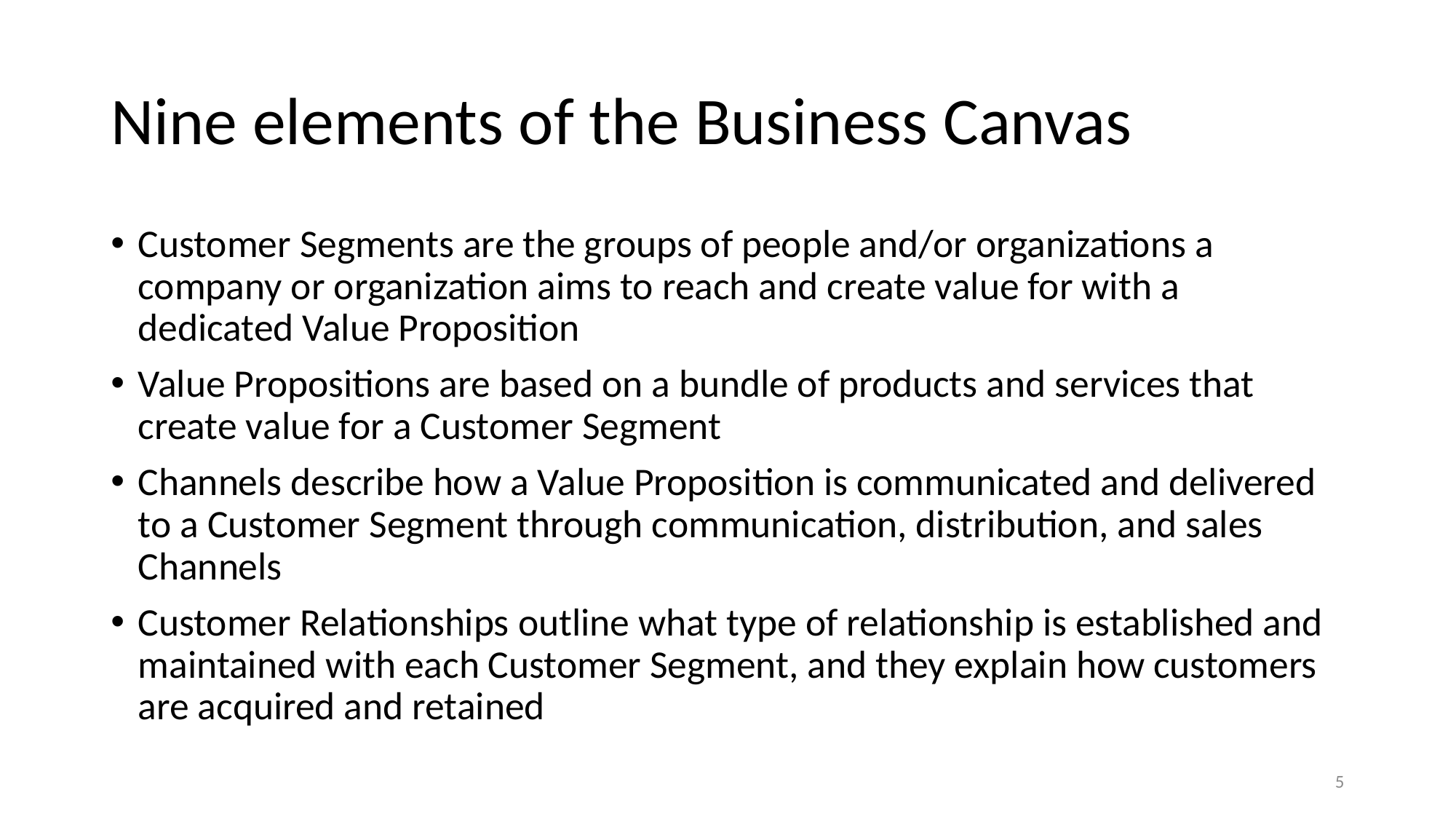

# Nine elements of the Business Canvas
Customer Segments are the groups of people and/or organizations a company or organization aims to reach and create value for with a dedicated Value Proposition
Value Propositions are based on a bundle of products and services that create value for a Customer Segment
Channels describe how a Value Proposition is communicated and delivered to a Customer Segment through communication, distribution, and sales Channels
Customer Relationships outline what type of relationship is established and maintained with each Customer Segment, and they explain how customers are acquired and retained
5